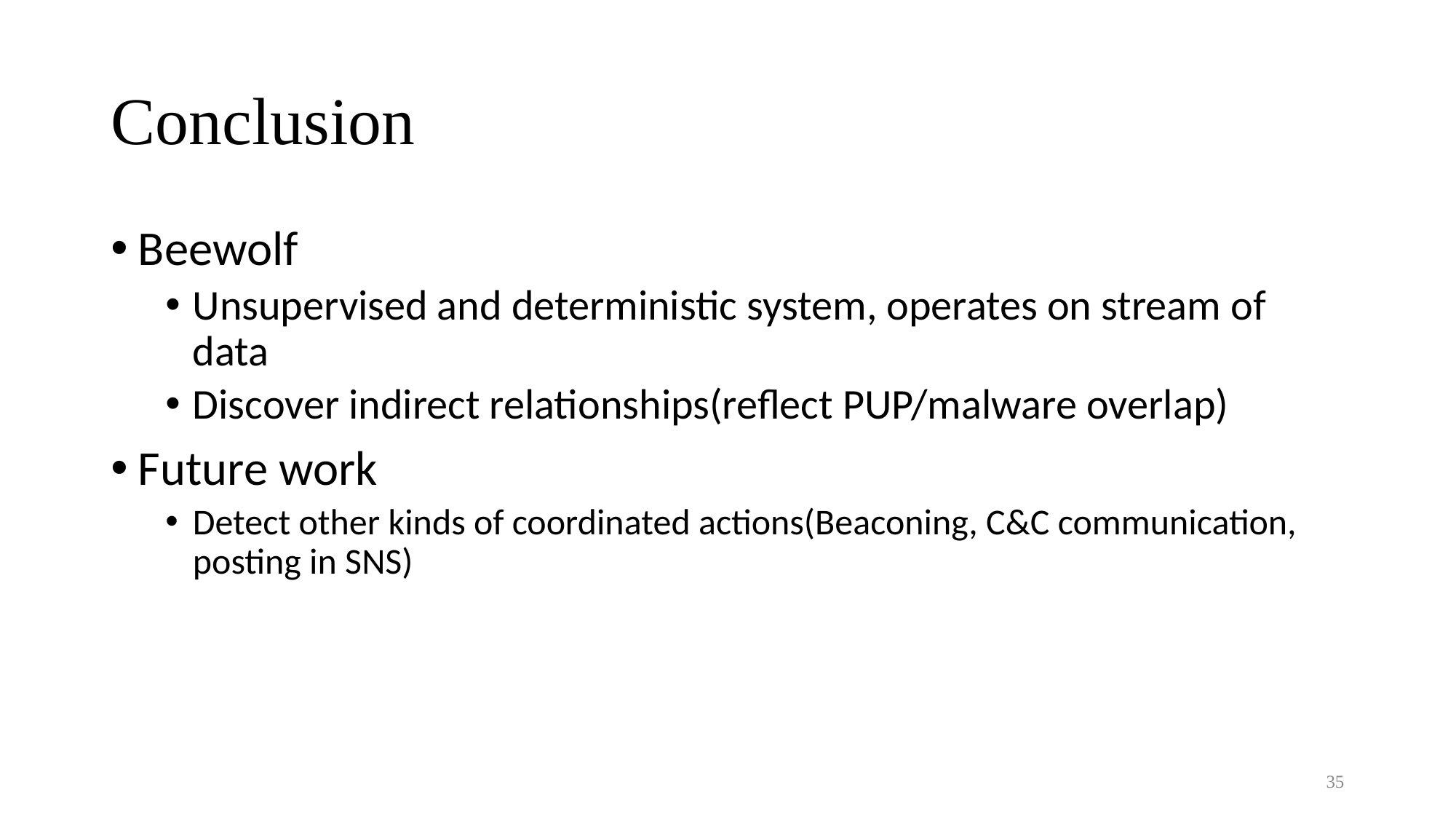

# Conclusion
Beewolf
Unsupervised and deterministic system, operates on stream of data
Discover indirect relationships(reflect PUP/malware overlap)
Future work
Detect other kinds of coordinated actions(Beaconing, C&C communication, posting in SNS)
35